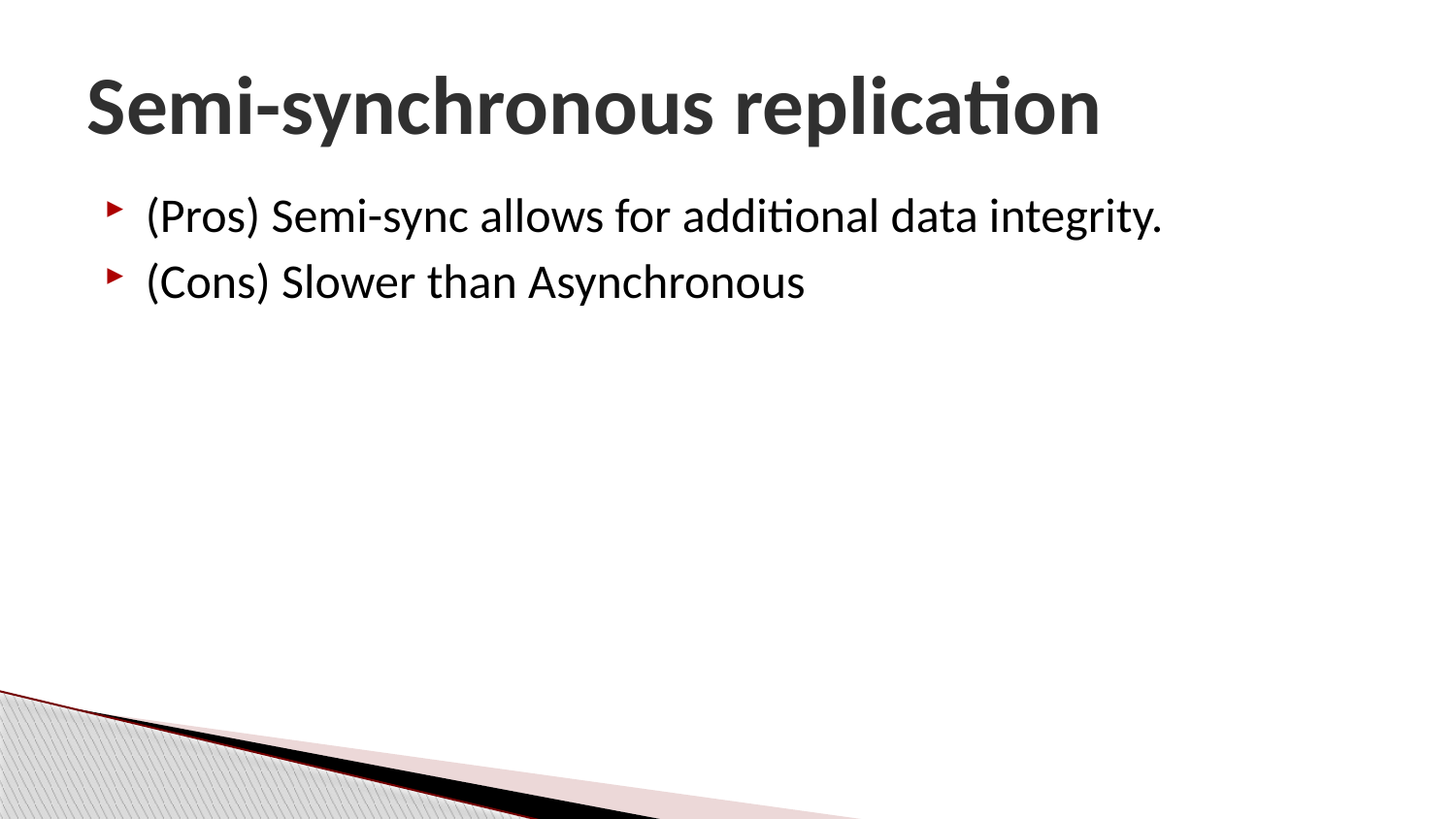

# Semi-synchronous replication
(Pros) Semi-sync allows for additional data integrity.
(Cons) Slower than Asynchronous